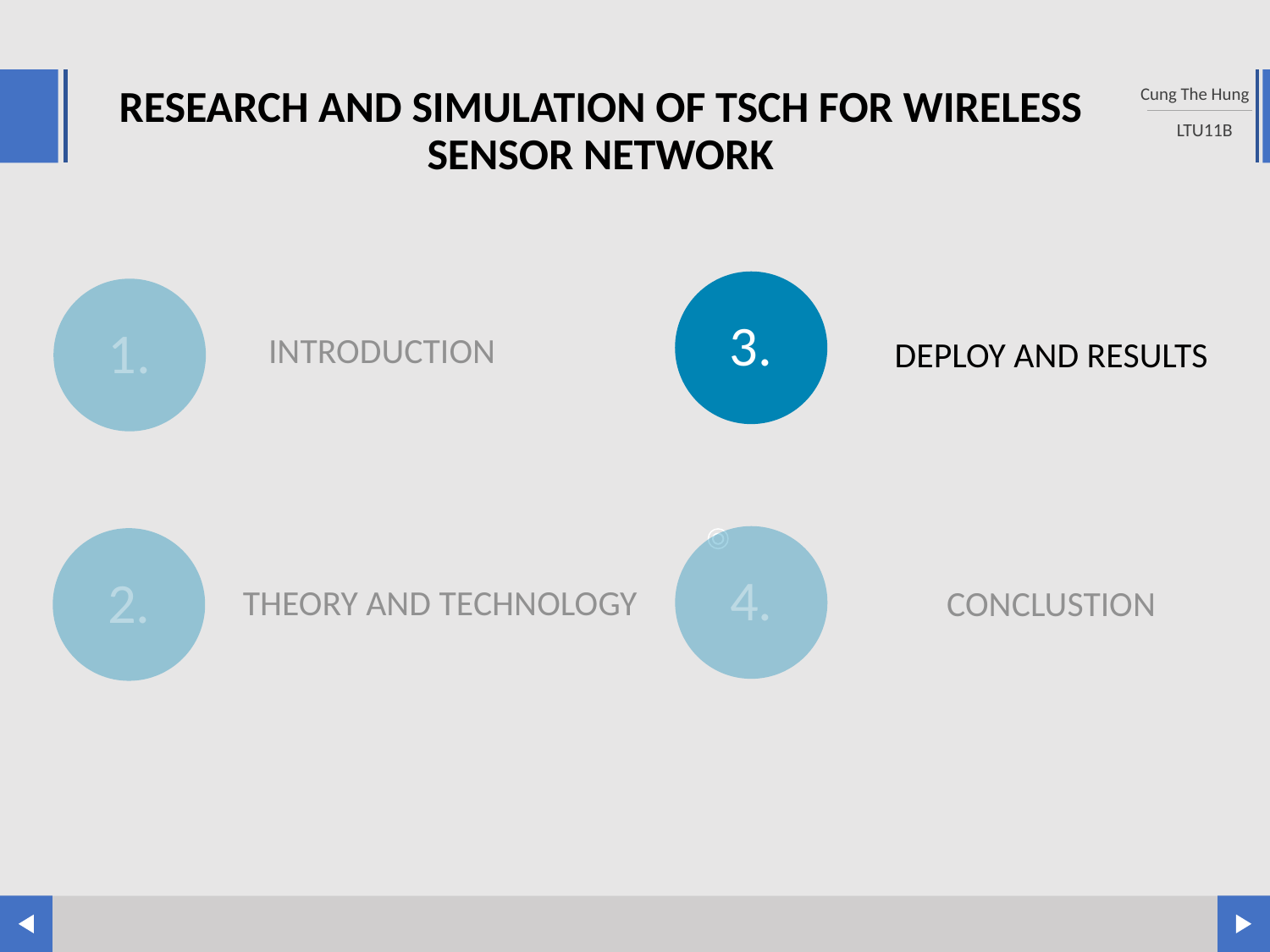

# RESEARCH AND SIMULATION OF TSCH FOR WIRELESS SENSOR NETWORK
3.
1.
INTRODUCTION
DEPLOY AND RESULTS
4.
2.

THEORY AND TECHNOLOGY
CONCLUSTION